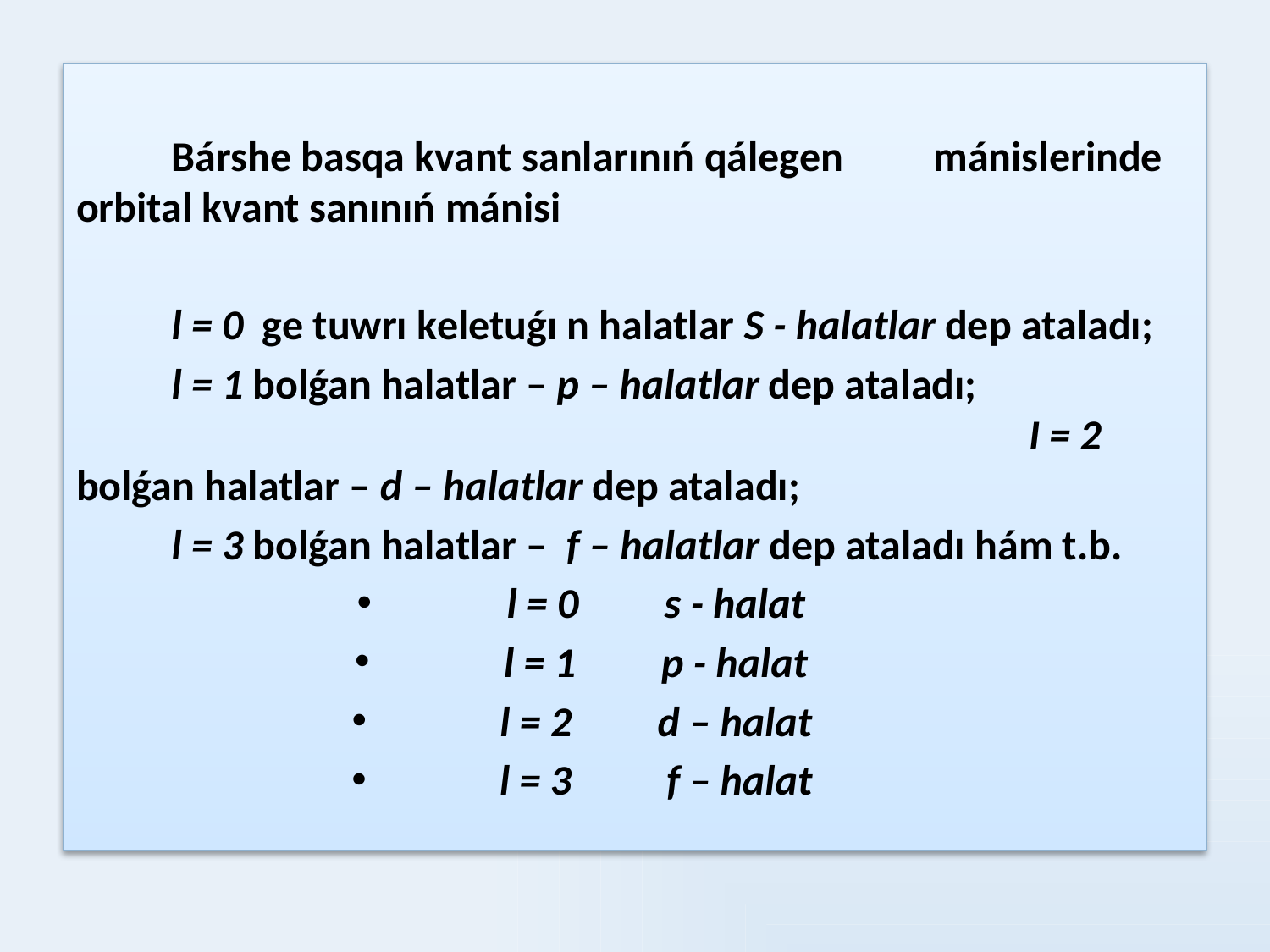

Bárshe basqa kvant sanlarınıń qálegen	mánislerinde orbital kvant sanınıń mánisi

	l = 0  ge tuwrı keletuǵı n halatlar S - halatlar dep ataladı;
         	l = 1 bolǵan halatlar – p – halatlar dep ataladı;                                                                                                                                    	I = 2 bolǵan halatlar – d – halatlar dep ataladı;
      	l = 3 bolǵan halatlar –  f – halatlar dep ataladı hám t.b.
l = 0         s - halat
l = 1         p - halat
l = 2         d – halat
l = 3          f – halat